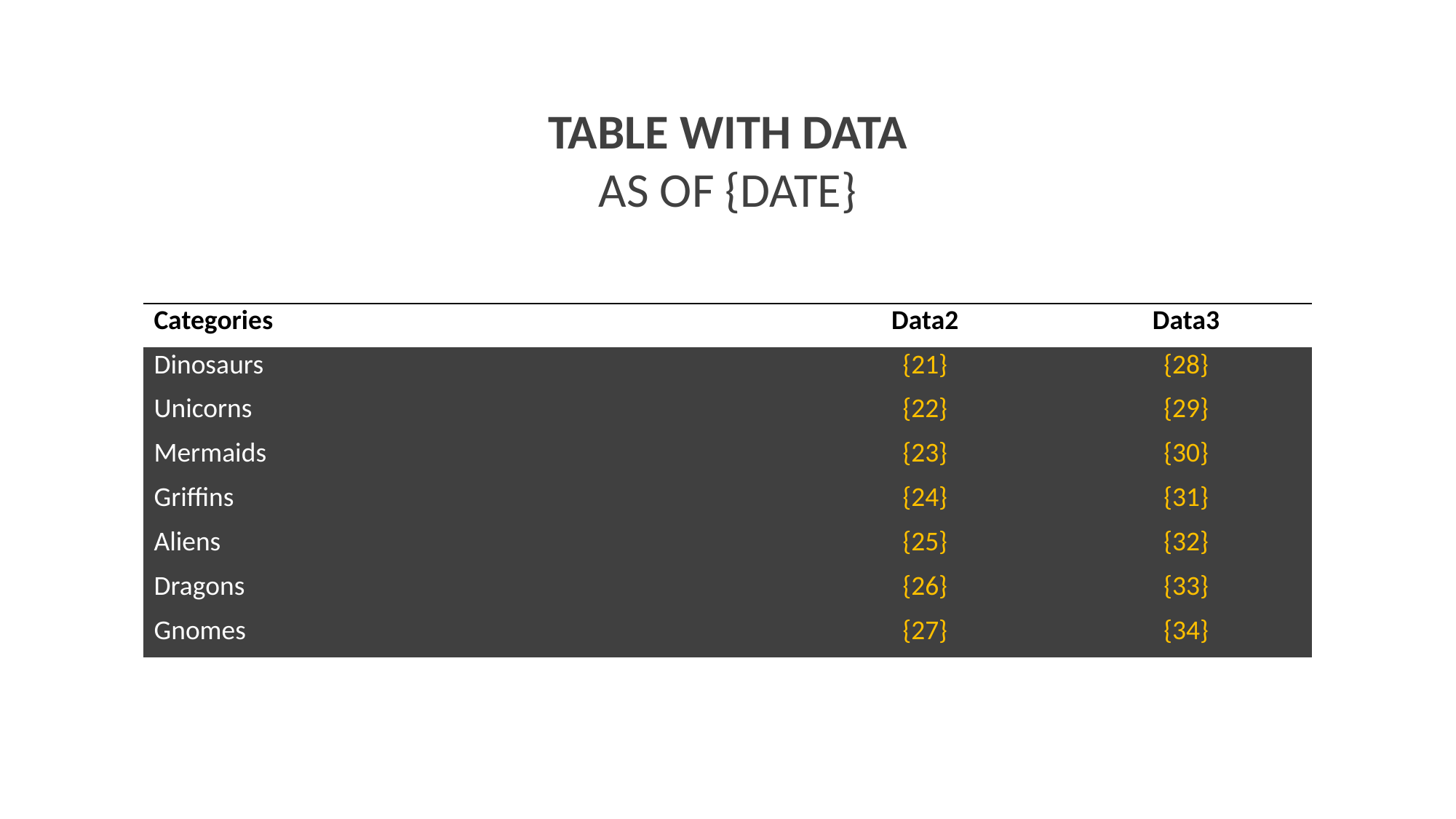

TABLE WITH DATA
AS OF {DATE}
| Categories | Data2 | Data3 |
| --- | --- | --- |
| Dinosaurs | {21} | {28} |
| Unicorns | {22} | {29} |
| Mermaids | {23} | {30} |
| Griffins | {24} | {31} |
| Aliens | {25} | {32} |
| Dragons | {26} | {33} |
| Gnomes | {27} | {34} |